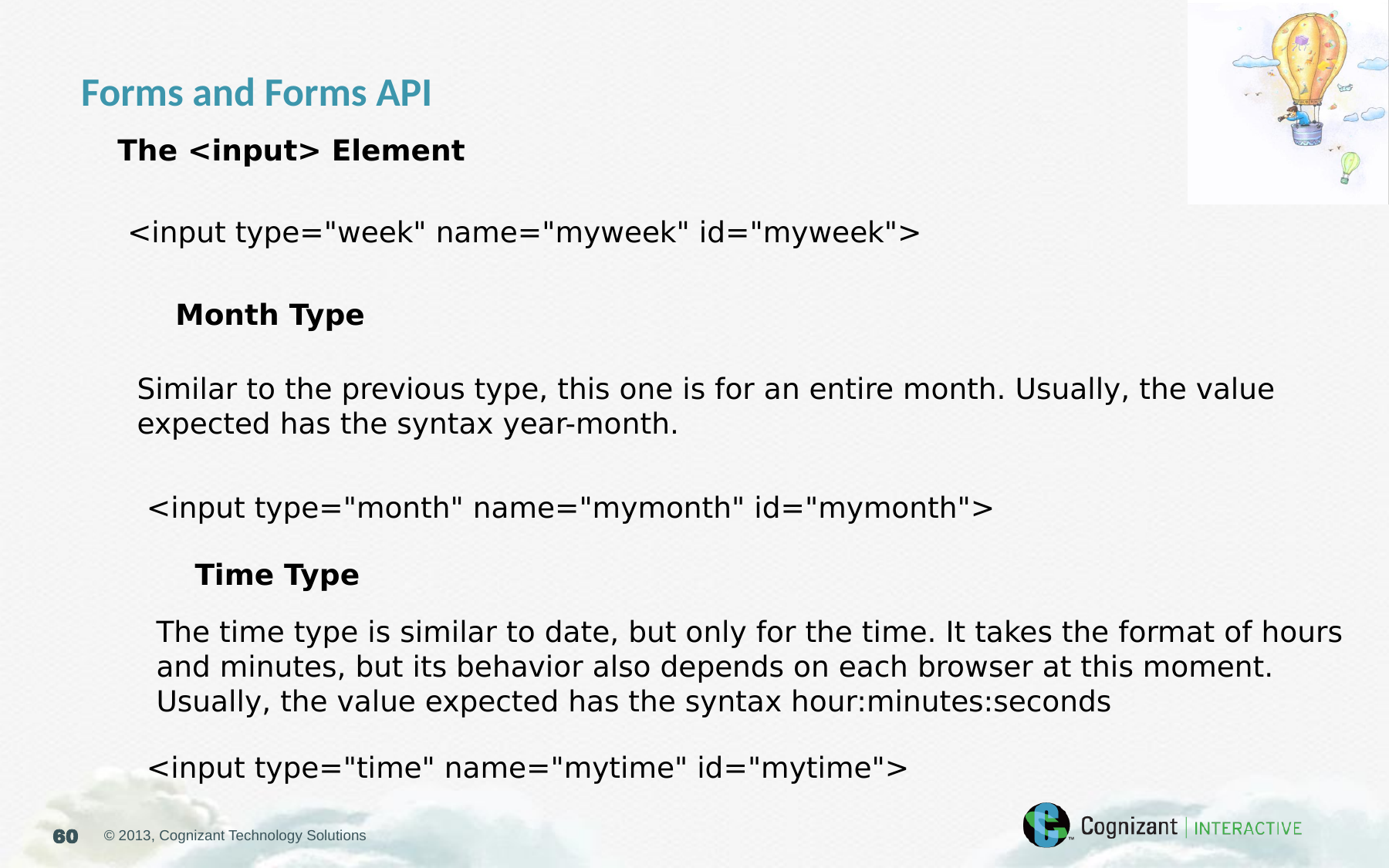

Forms and Forms API
The <input> Element
<input type="week" name="myweek" id="myweek">
Month Type
Similar to the previous type, this one is for an entire month. Usually, the value expected has the syntax year-month.
<input type="month" name="mymonth" id="mymonth">
Time Type
The time type is similar to date, but only for the time. It takes the format of hours and minutes, but its behavior also depends on each browser at this moment. Usually, the value expected has the syntax hour:minutes:seconds
<input type="time" name="mytime" id="mytime">